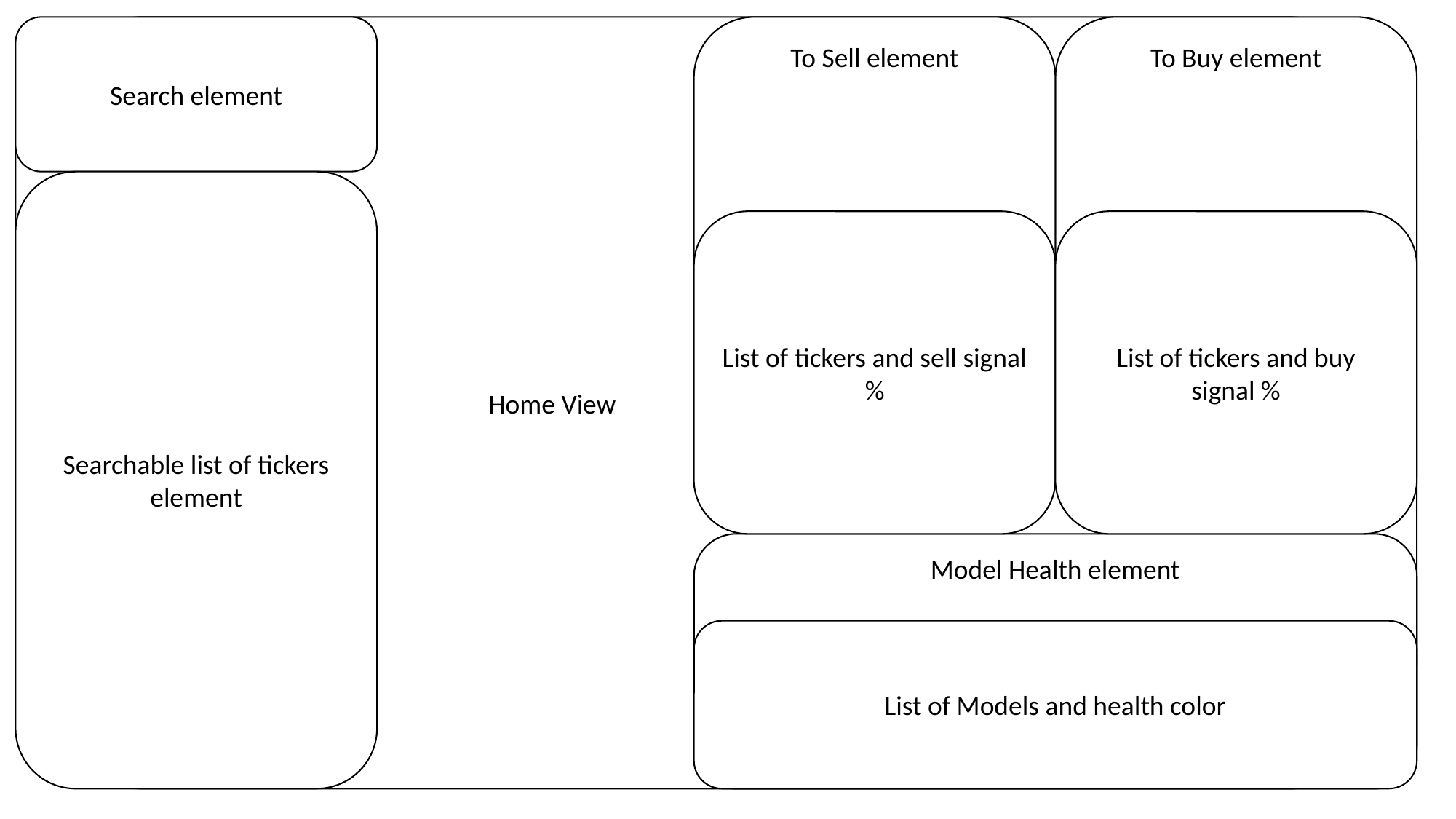

To Buy element
To Sell element
Home View
Search element
Searchable list of tickers element
List of tickers and sell signal %
List of tickers and buy signal %
Model Health element
List of Models and health color